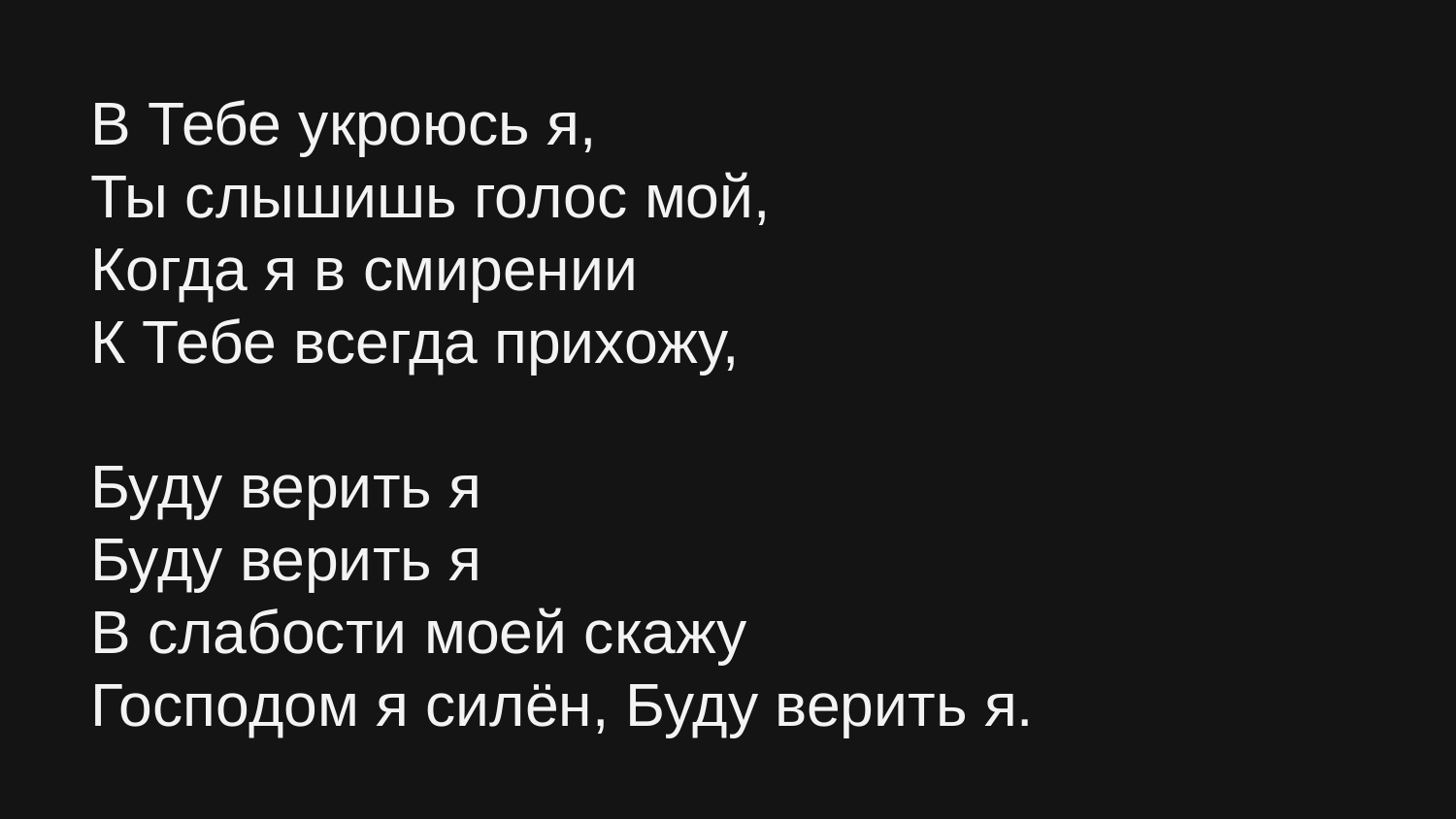

В Тебе укроюсь я,
Ты слышишь голос мой,
Когда я в смирении
К Тебе всегда прихожу,

Буду верить я
Буду верить я
В слабости моей скажу
Господом я силён, Буду верить я.